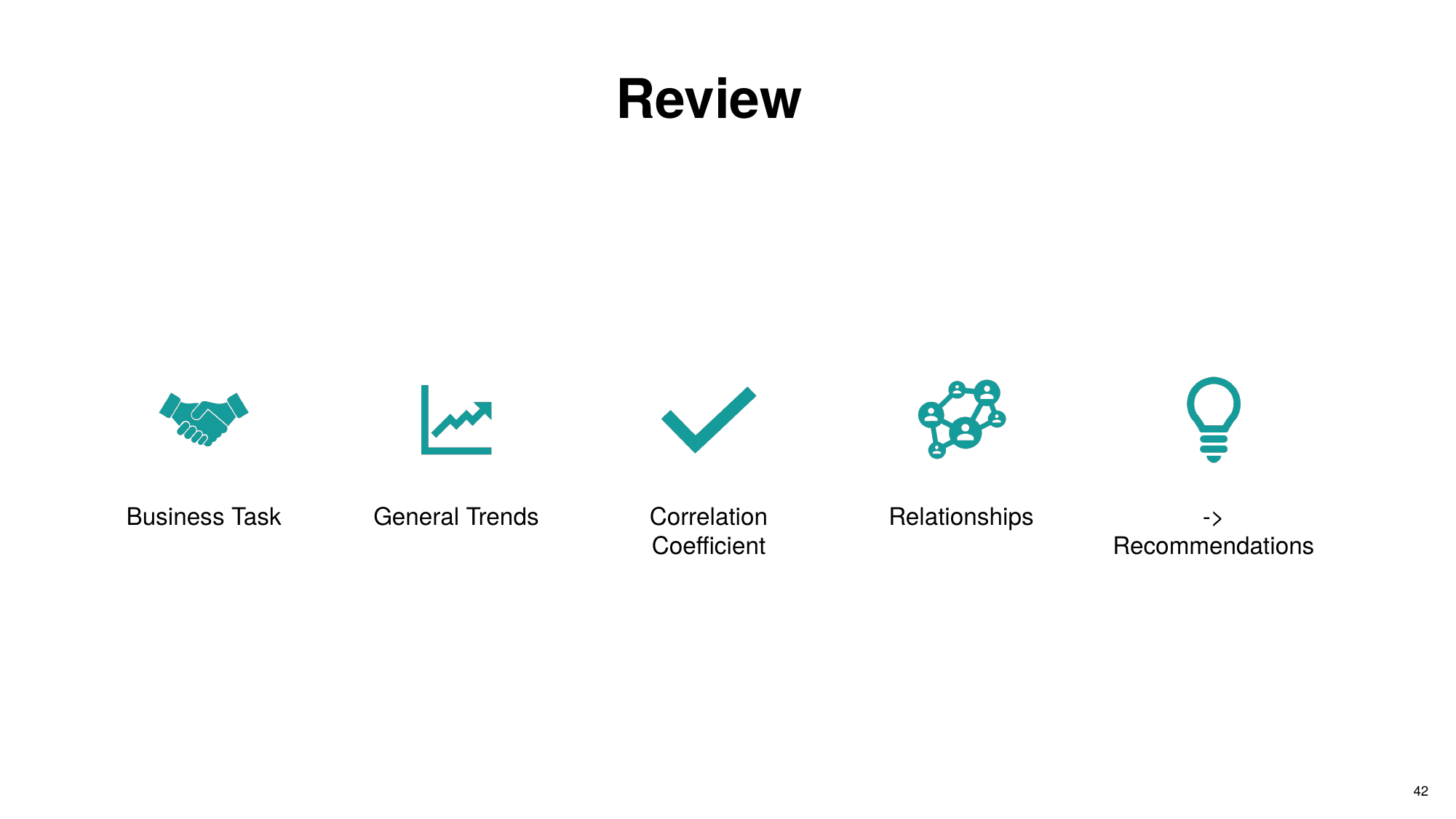

# Review
Business Task
General Trends
Correlation Coefficient
Relationships
-> Recommendations
42